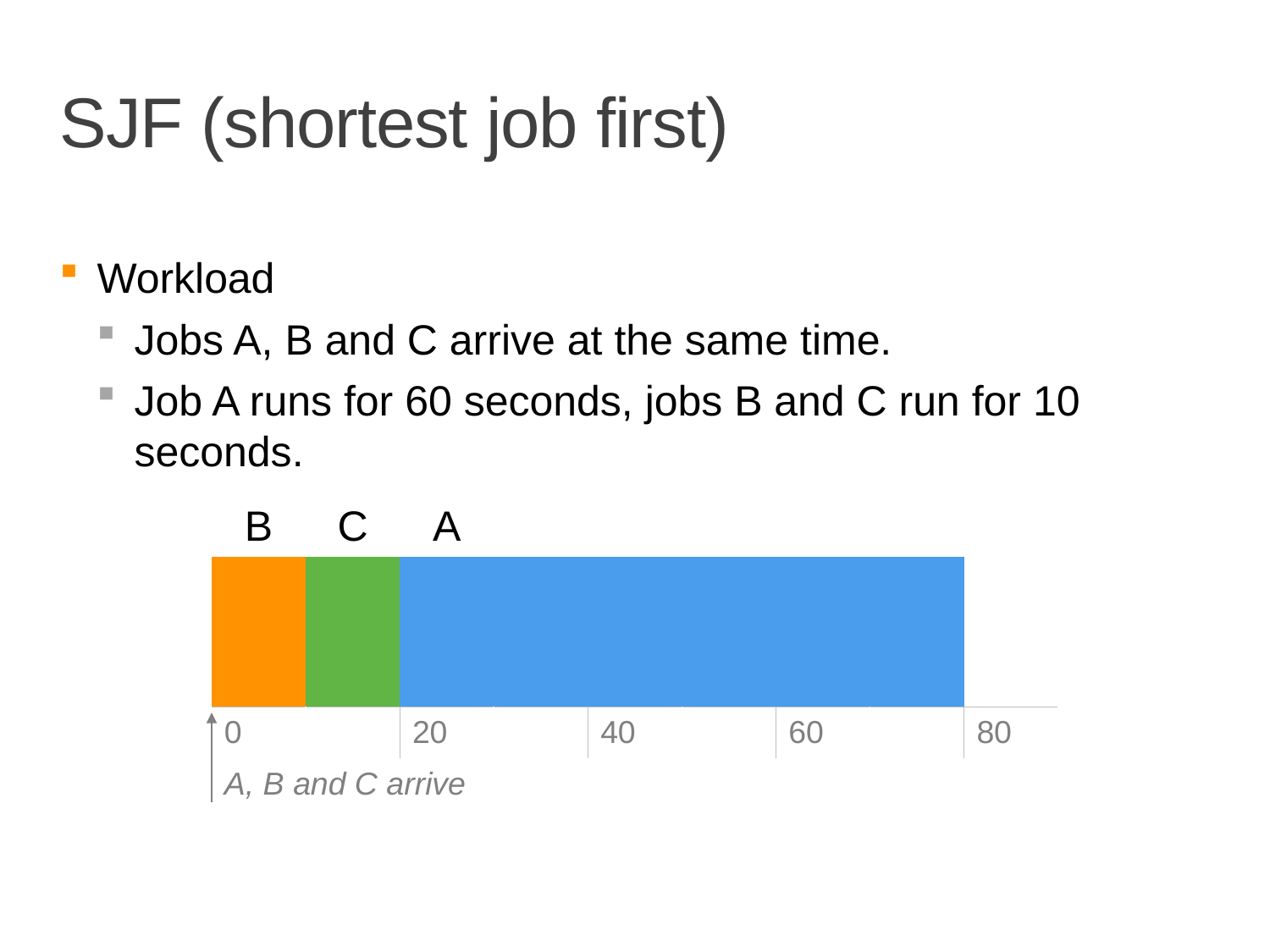

# SJF (shortest job first)
Workload
Jobs A, B and C arrive at the same time.
Job A runs for 60 seconds, jobs B and C run for 10 seconds.
| B | C | A |  |  |  |  |  |  |
| --- | --- | --- | --- | --- | --- | --- | --- | --- |
|  |  |  |  |  |  |  |  |  |
| 0 |  | 20 |  | 40 |  | 60 |  | 80 |
| A, B and C arrive |  |  |  |  |  |  |  |  |